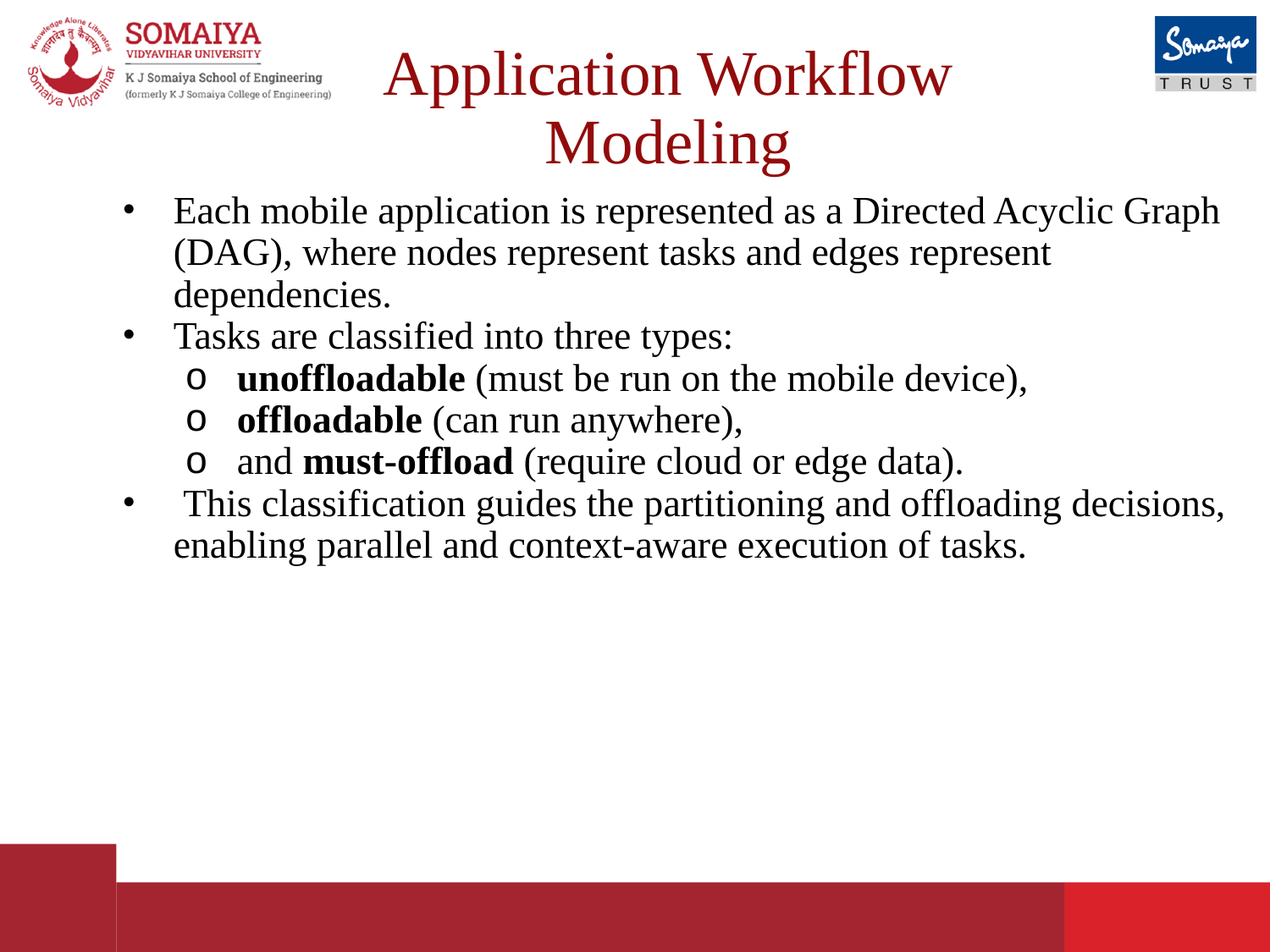

# Application Workflow Modeling
Each mobile application is represented as a Directed Acyclic Graph (DAG), where nodes represent tasks and edges represent dependencies.
Tasks are classified into three types:
unoffloadable (must be run on the mobile device),
offloadable (can run anywhere),
and must-offload (require cloud or edge data).
 This classification guides the partitioning and offloading decisions, enabling parallel and context-aware execution of tasks.